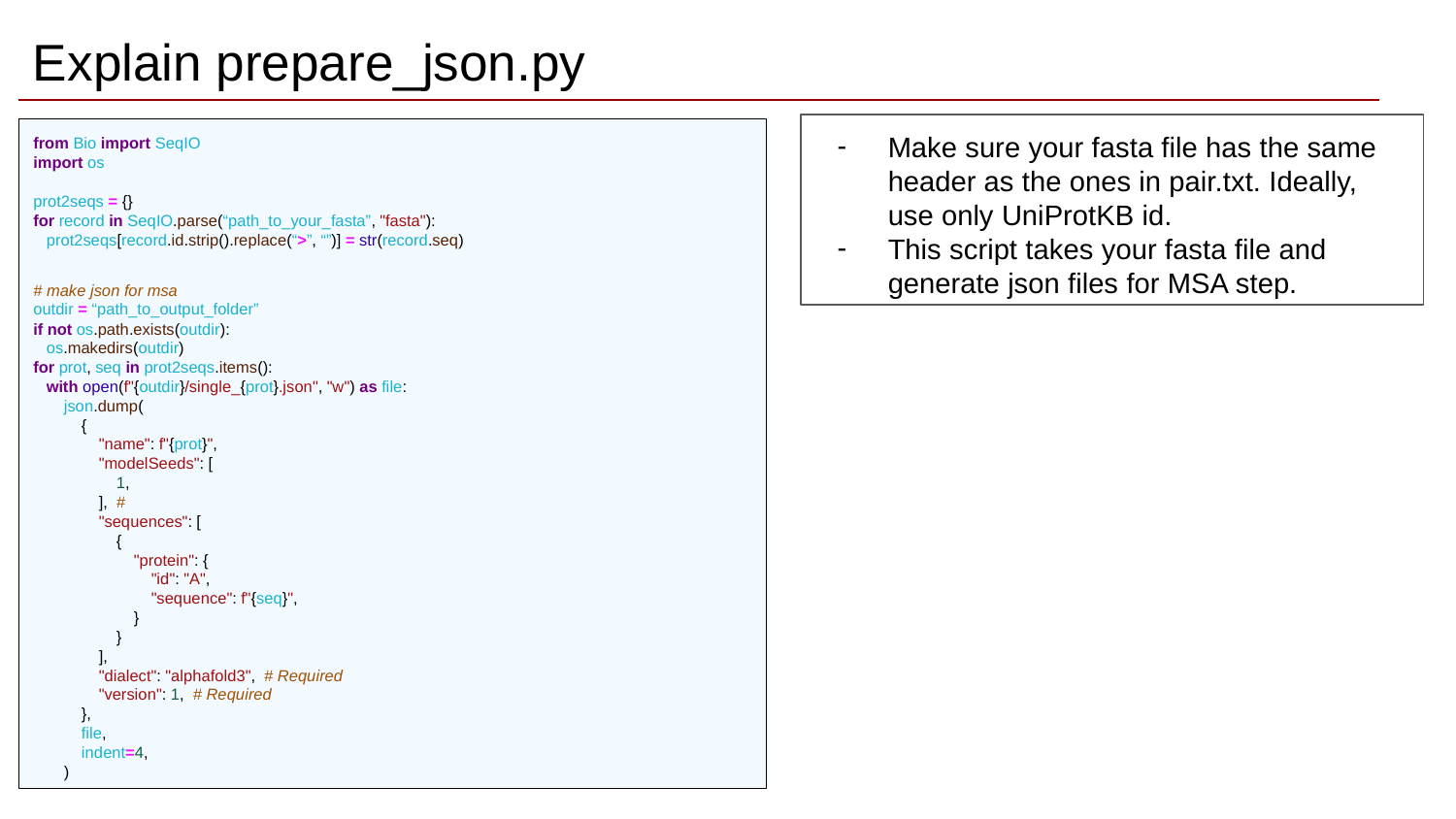

# Explain prepare_json.py
Make sure your fasta file has the same header as the ones in pair.txt. Ideally, use only UniProtKB id.
This script takes your fasta file and generate json files for MSA step.
from Bio import SeqIO
import os

prot2seqs = {}
for record in SeqIO.parse(“path_to_your_fasta”, "fasta"):
   prot2seqs[record.id.strip().replace(“>”, “”)] = str(record.seq)

# make json for msa
outdir = “path_to_output_folder”
if not os.path.exists(outdir):
   os.makedirs(outdir)
for prot, seq in prot2seqs.items():
   with open(f"{outdir}/single_{prot}.json", "w") as file:
       json.dump(
           {
               "name": f"{prot}",
               "modelSeeds": [
                   1,
               ],  #
               "sequences": [
                   {
                       "protein": {
                           "id": "A",
                           "sequence": f"{seq}",
                       }
                   }
               ],
               "dialect": "alphafold3",  # Required
               "version": 1,  # Required
           },
           file,
           indent=4,
       )